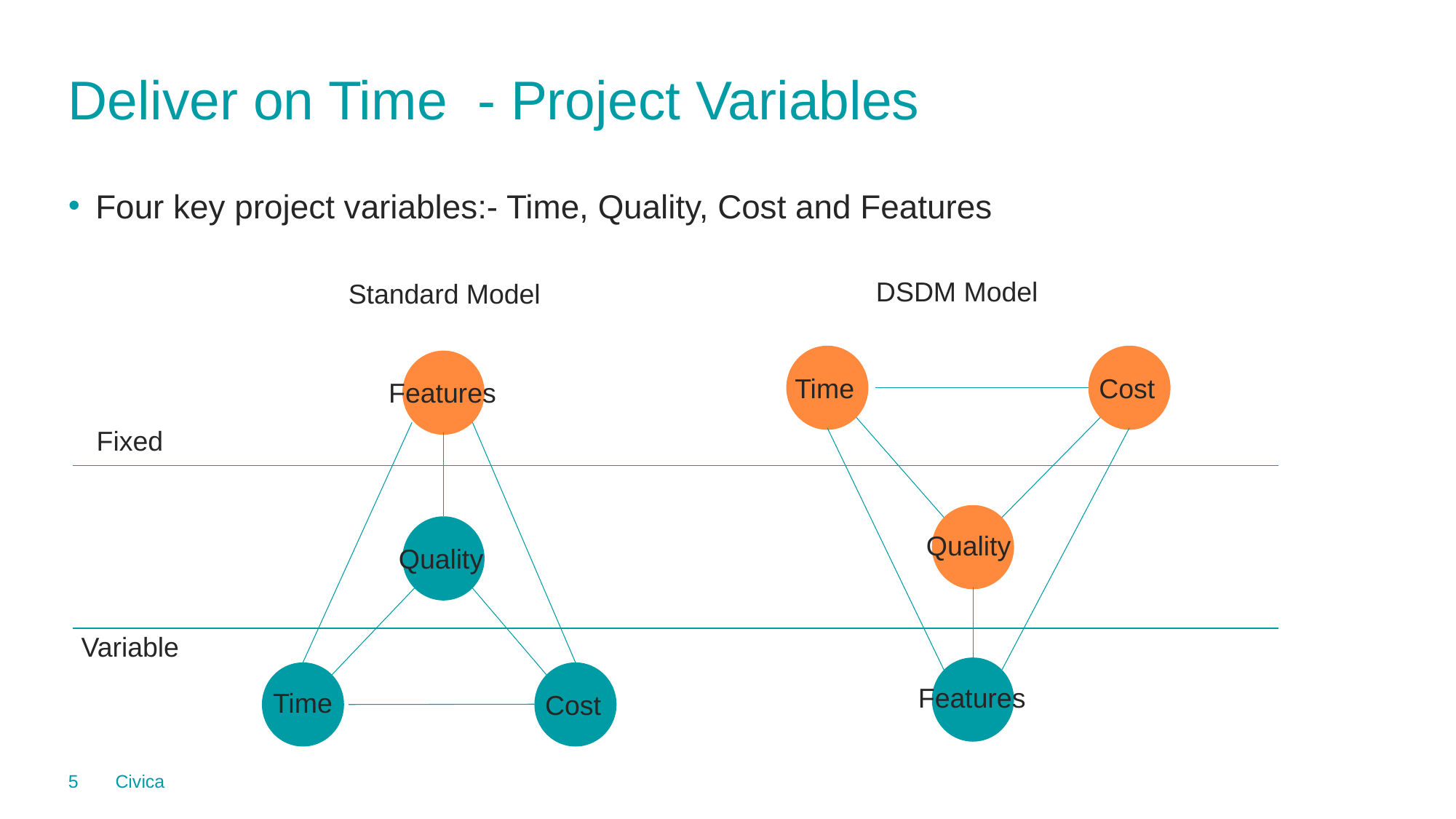

# Deliver on Time  - Project Variables
Four key project variables:- Time, Quality, Cost and Features
DSDM Model
Standard Model

Time
Cost
Features
Fixed

Quality
Quality
Variable

Features
Time
Cost
5
Civica